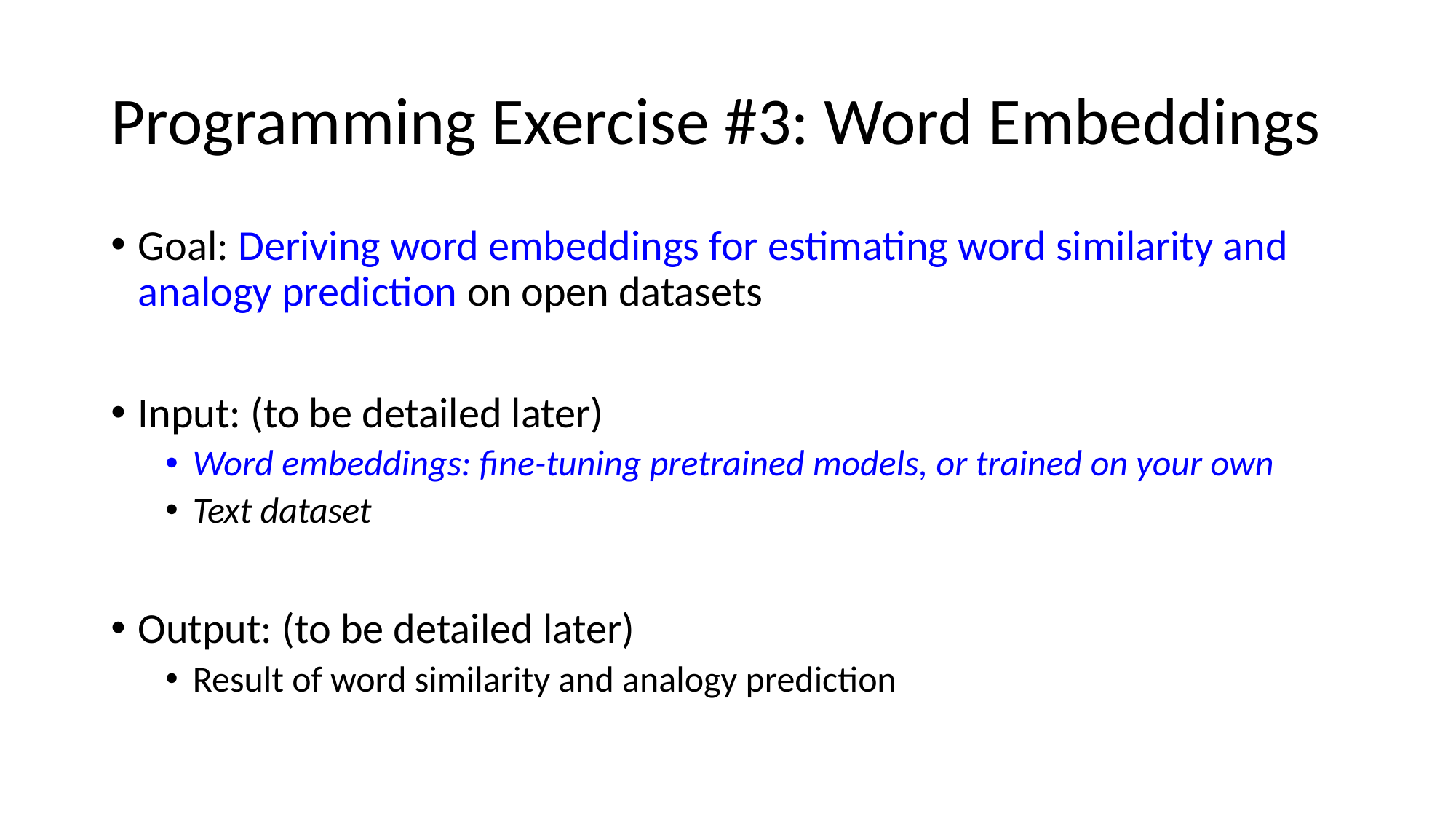

# Programming Exercise #3: Word Embeddings
Goal: Deriving word embeddings for estimating word similarity and analogy prediction on open datasets

Input: (to be detailed later)
Word embeddings: fine-tuning pretrained models, or trained on your own
Text dataset

Output: (to be detailed later)
Result of word similarity and analogy prediction